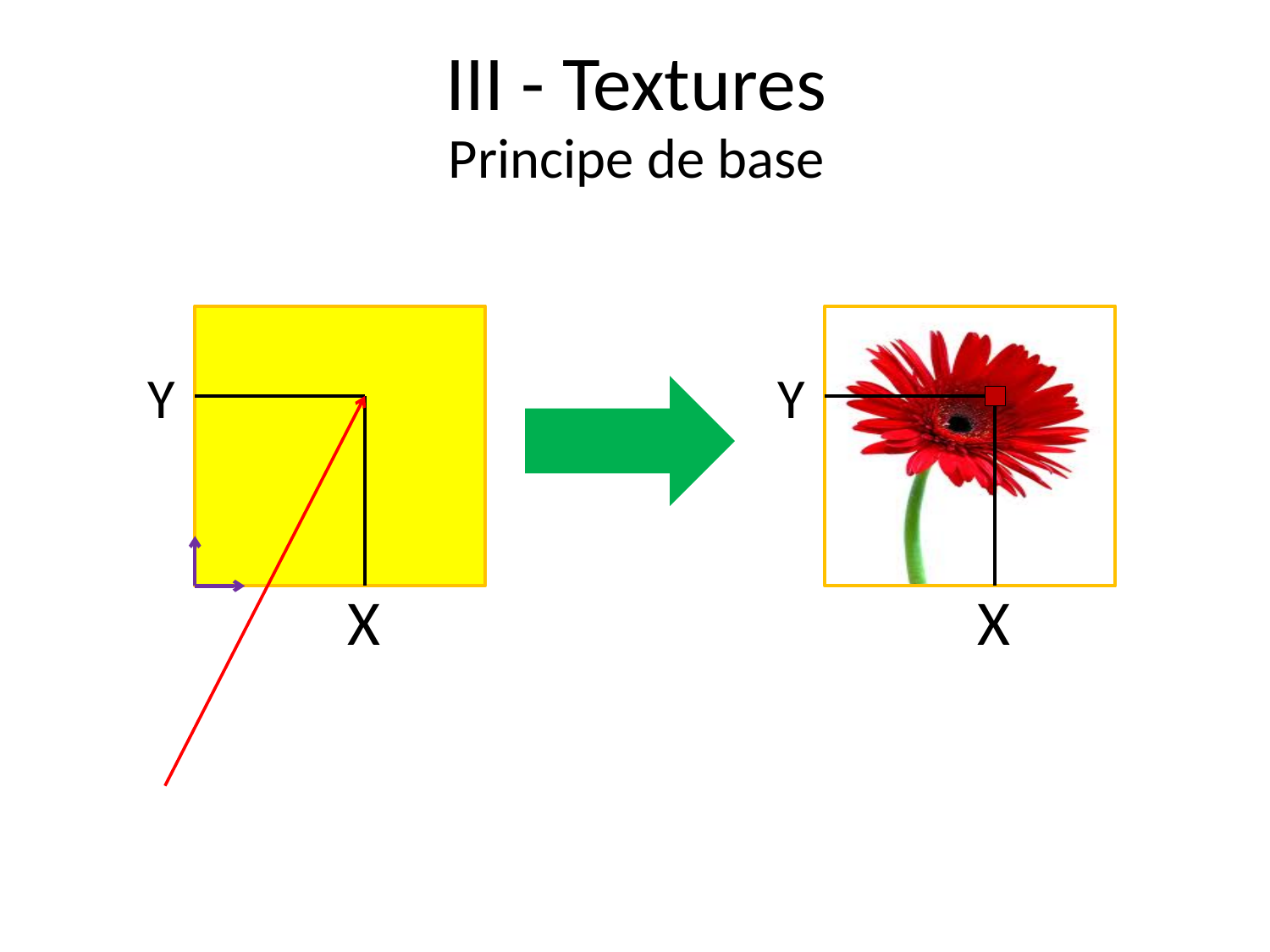

# III - Textures
Principe de base

Y
Y

X
X